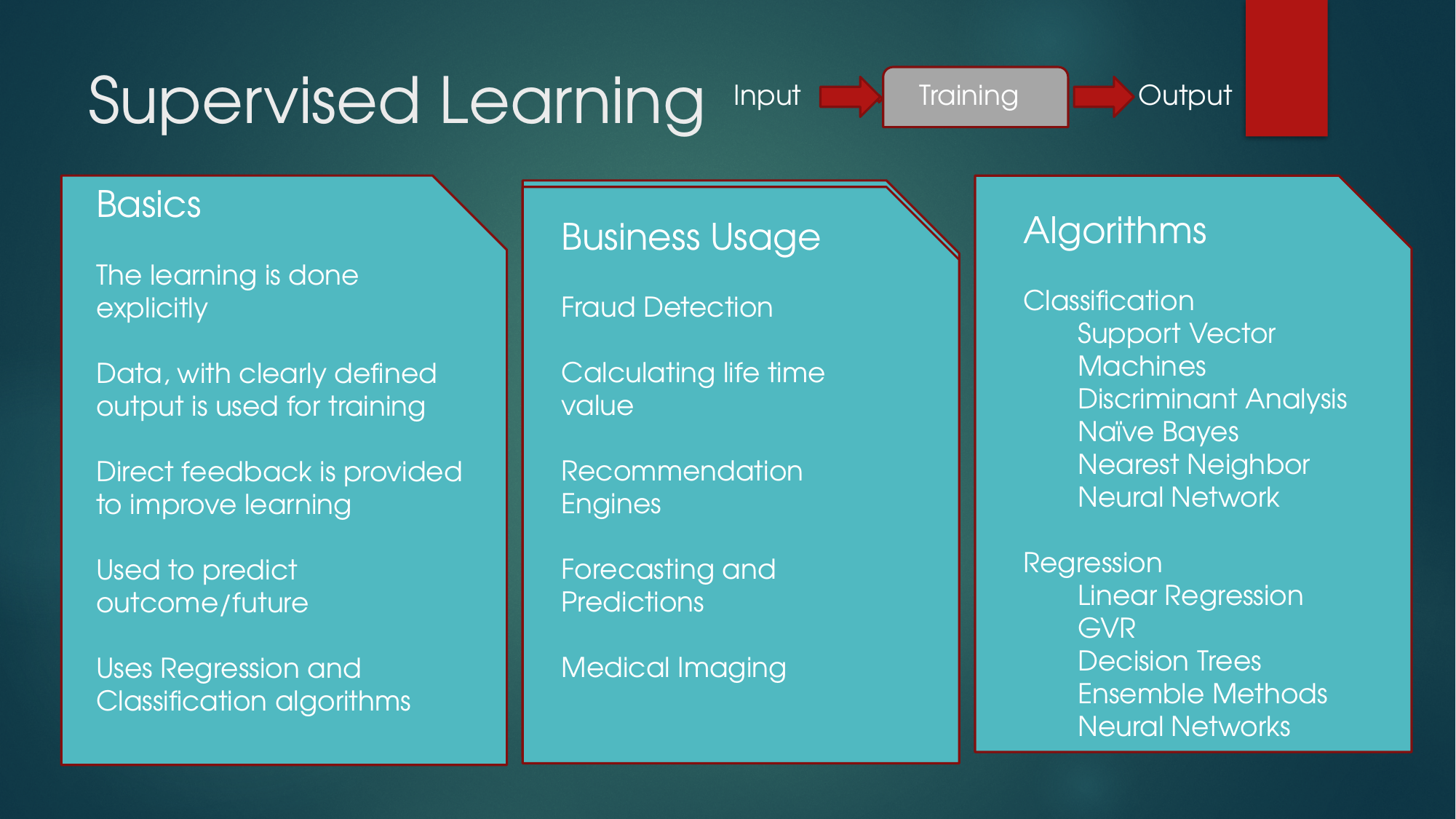

# Supervised Learning

Input
Training
Output

Basics

The learning is done explicitly

Data, with clearly defined output is used for training

Direct feedback is provided to improve learning

Used to predict outcome/future

Uses Regression and Classification algorithms

Business Examples

Fraud Detection

Calculating life time value

Recommendation Engines

Forecasting and Predictions

Algorithms

Classification
Support Vector Machines
Discriminant Analysis
Naïve Bayes
Nearest Neighbor
Neural Network

Regression
Linear Regression
GVR
Decision Trees
Ensemble Methods
Neural Networks

Business Usage

Fraud Detection

Calculating life time value

Recommendation Engines

Forecasting and Predictions

Medical Imaging